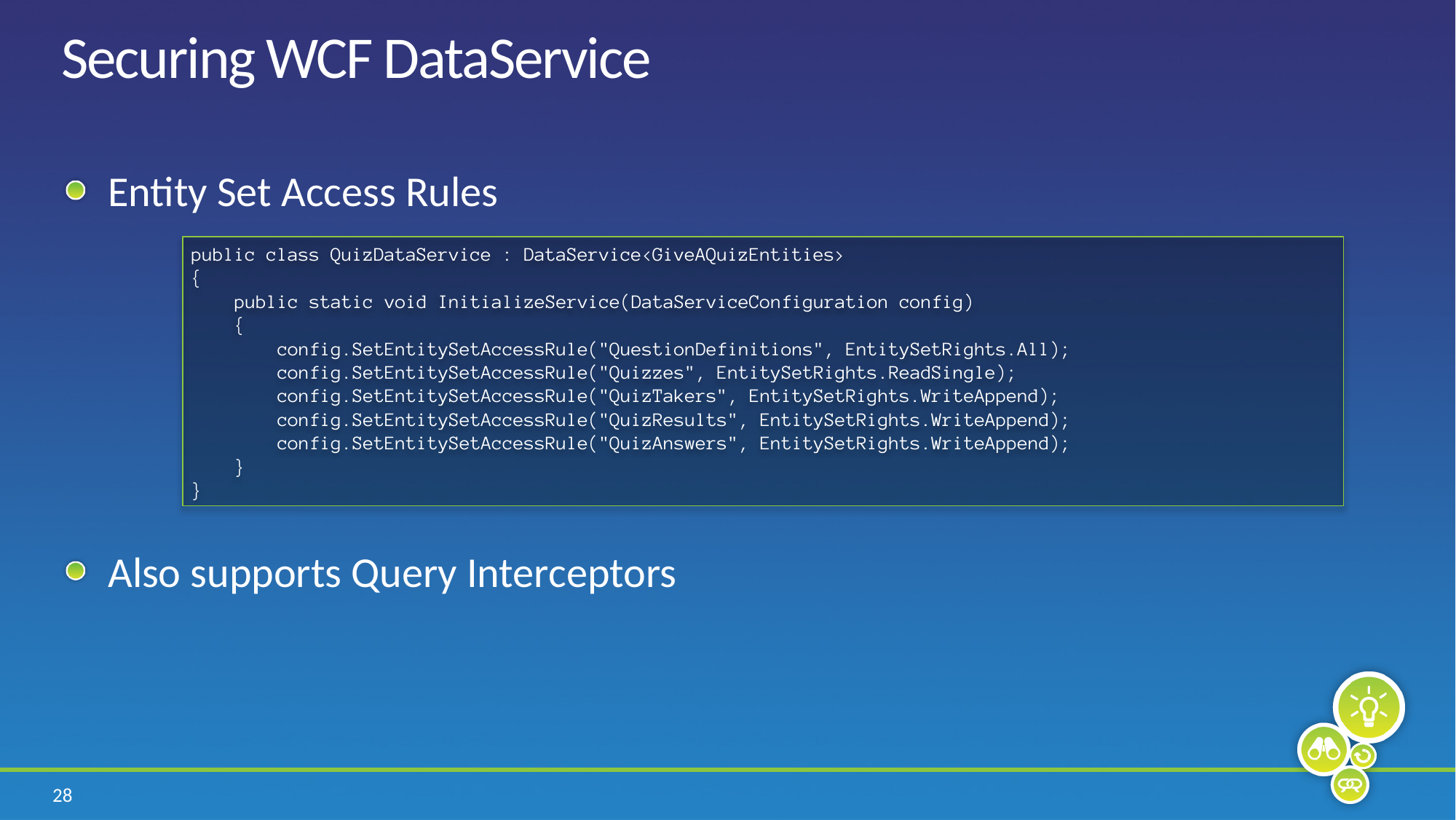

# Securing WCF DataService
Entity Set Access Rules

Also supports Query Interceptors
public class QuizDataService : DataService<GiveAQuizEntities>
{
    public static void InitializeService(DataServiceConfiguration config)
    {
        config.SetEntitySetAccessRule("QuestionDefinitions", EntitySetRights.All);
        config.SetEntitySetAccessRule("Quizzes", EntitySetRights.ReadSingle);
        config.SetEntitySetAccessRule("QuizTakers", EntitySetRights.WriteAppend);
        config.SetEntitySetAccessRule("QuizResults", EntitySetRights.WriteAppend);
        config.SetEntitySetAccessRule("QuizAnswers", EntitySetRights.WriteAppend);
    }
}